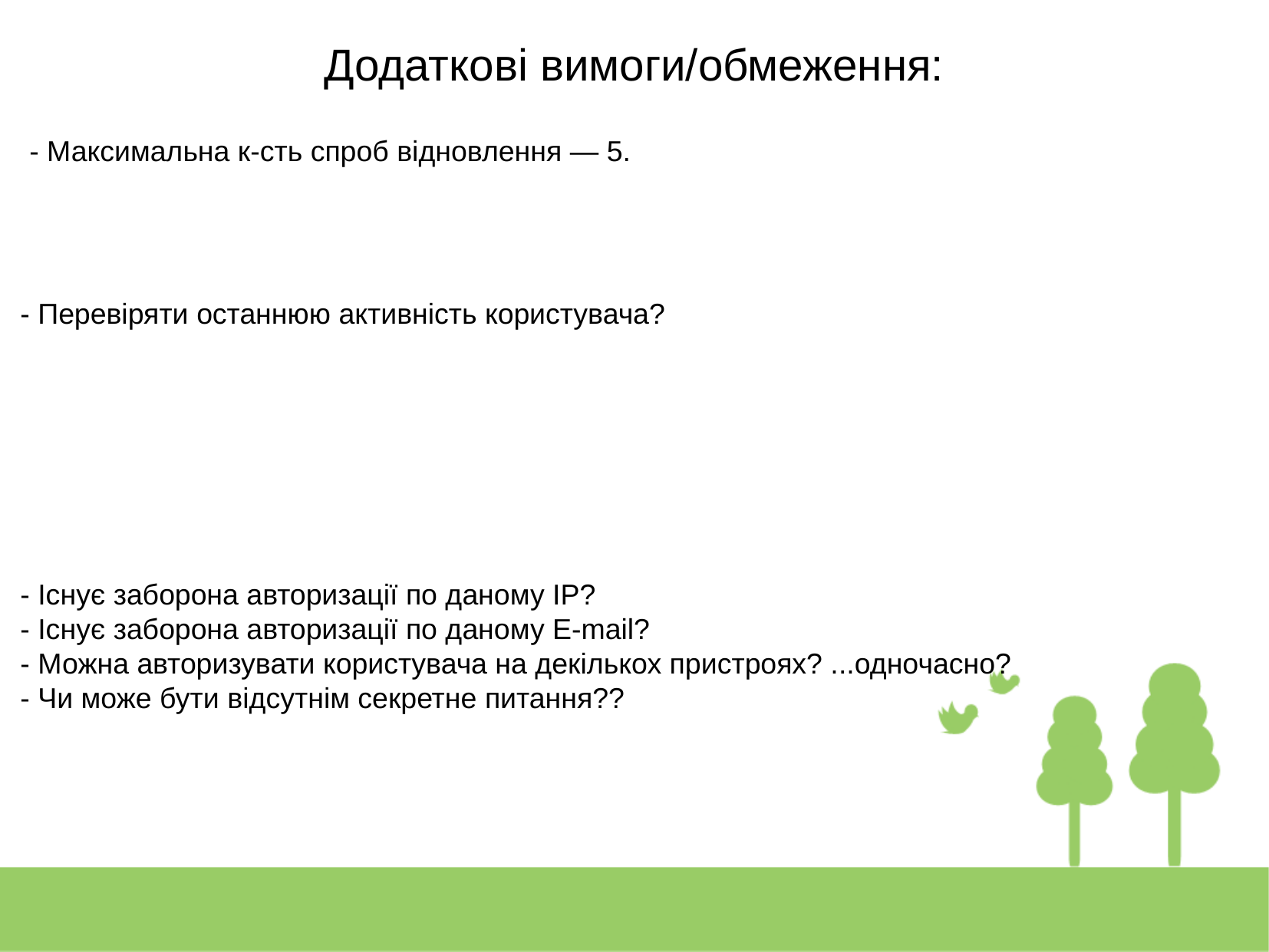

Додаткові вимоги/обмеження:
- Максимальна к-сть спроб відновлення — 5.

- Перевіряти останнюю активність користувача?

- Існує заборона авторизації по даному IP?
- Існує заборона авторизації по даному E-mail?
- Можна авторизувати користувача на декількох пристроях? ...одночасно?
- Чи може бути відсутнім секретне питання??